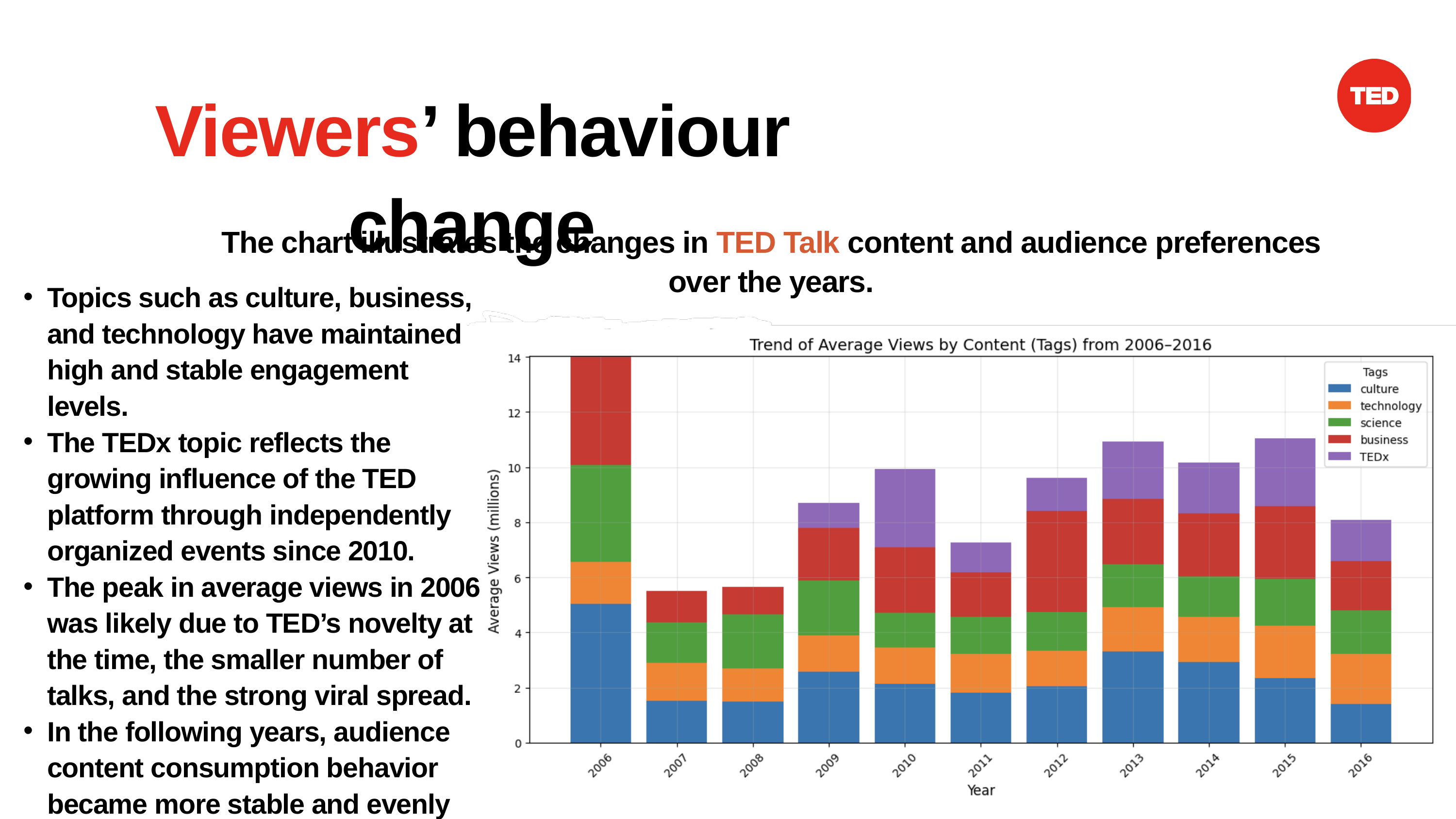

Viewers’ behaviour change
The chart illustrates the changes in TED Talk content and audience preferences over the years.
Topics such as culture, business, and technology have maintained high and stable engagement levels.
The TEDx topic reflects the growing influence of the TED platform through independently organized events since 2010.
The peak in average views in 2006 was likely due to TED’s novelty at the time, the smaller number of talks, and the strong viral spread.
In the following years, audience content consumption behavior became more stable and evenly distributed.